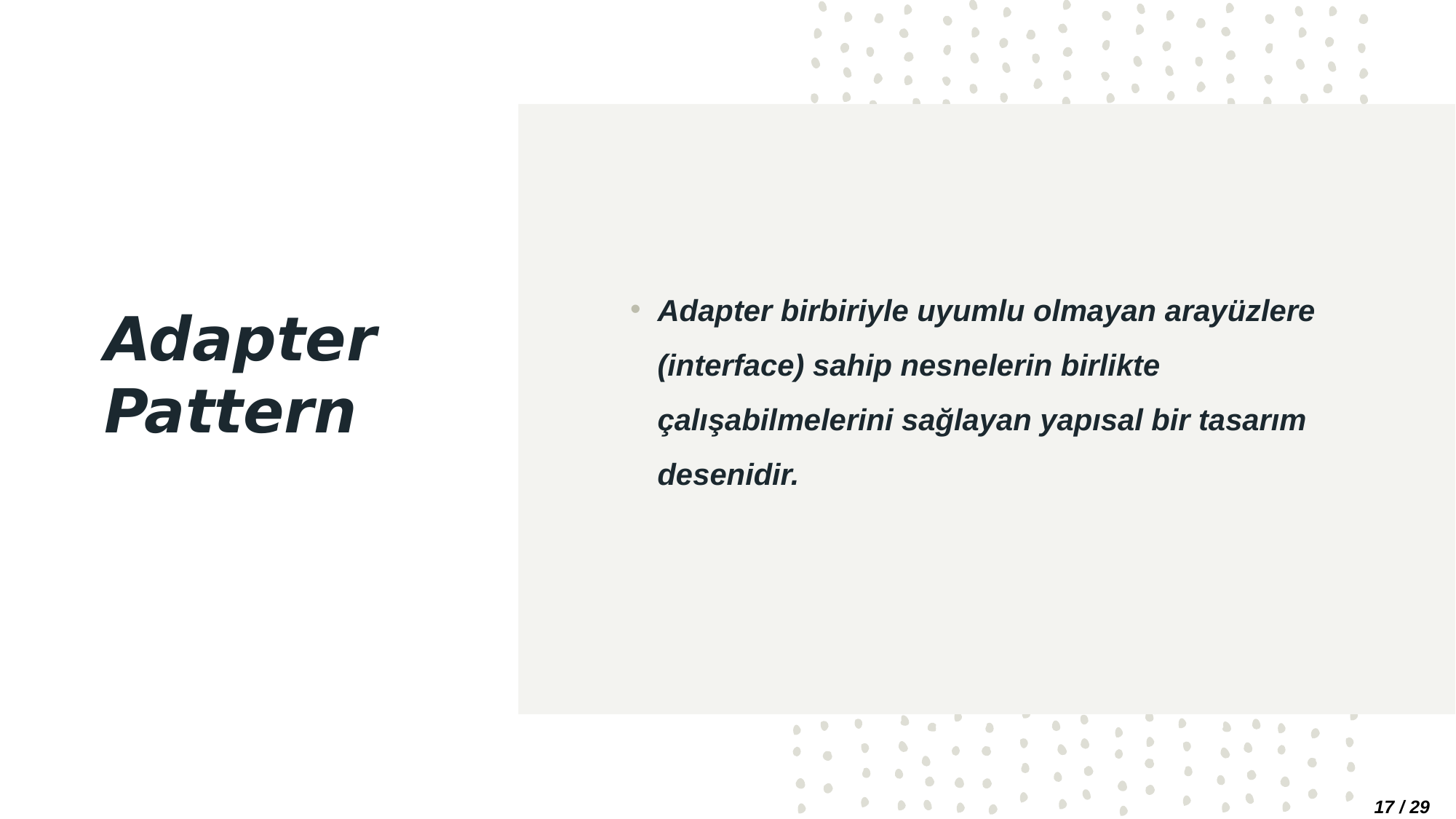

# Adapter Pattern

Adapter birbiriyle uyumlu olmayan arayüzlere (interface) sahip nesnelerin birlikte çalışabilmelerini sağlayan yapısal bir tasarım desenidir.

17 / 29